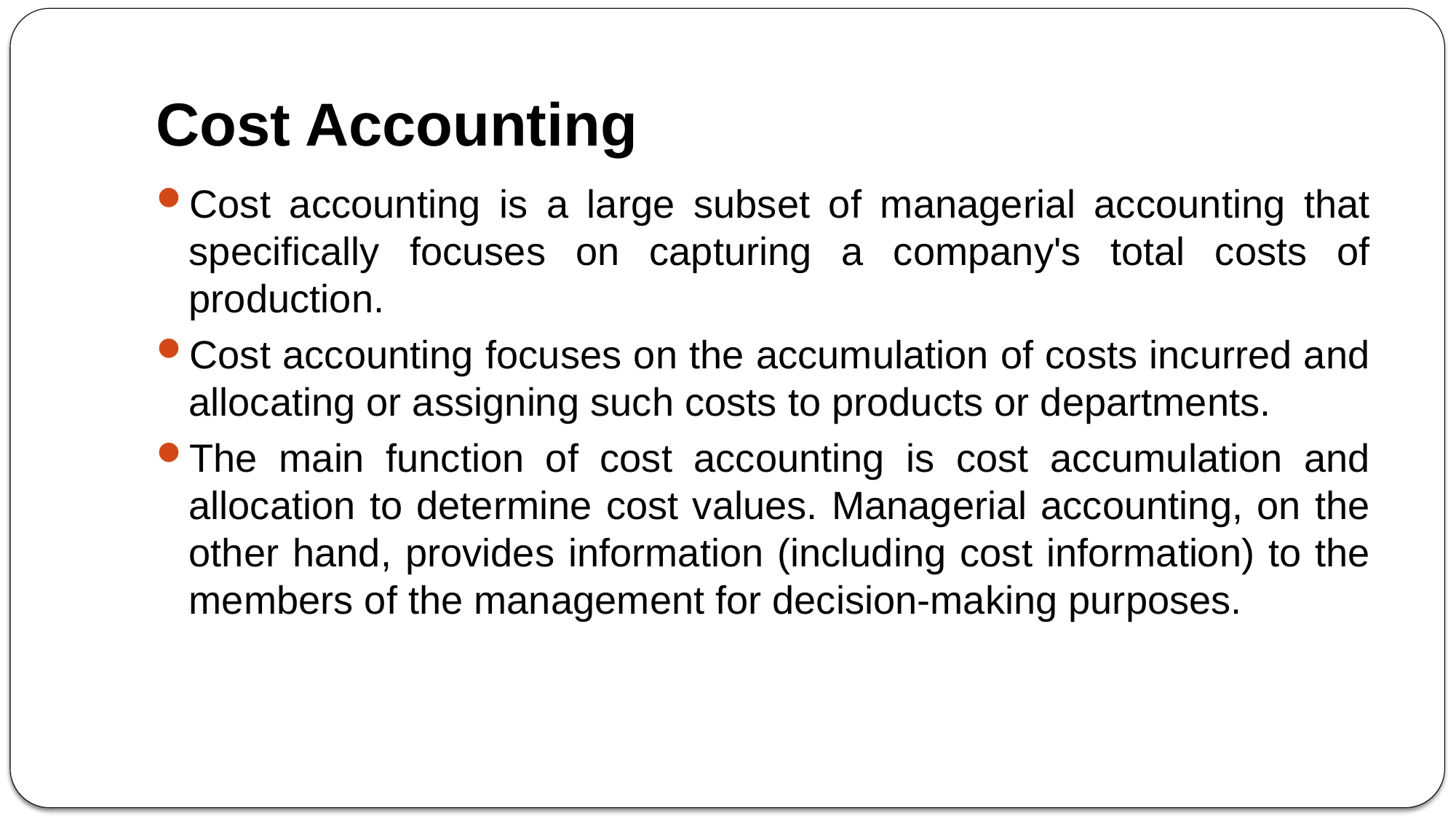

# Cost Accounting
Cost accounting is a large subset of managerial accounting that specifically focuses on capturing a company's total costs of production.
Cost accounting focuses on the accumulation of costs incurred and allocating or assigning such costs to products or departments.
The main function of cost accounting is cost accumulation and allocation to determine cost values. Managerial accounting, on the other hand, provides information (including cost information) to the members of the management for decision-making purposes.